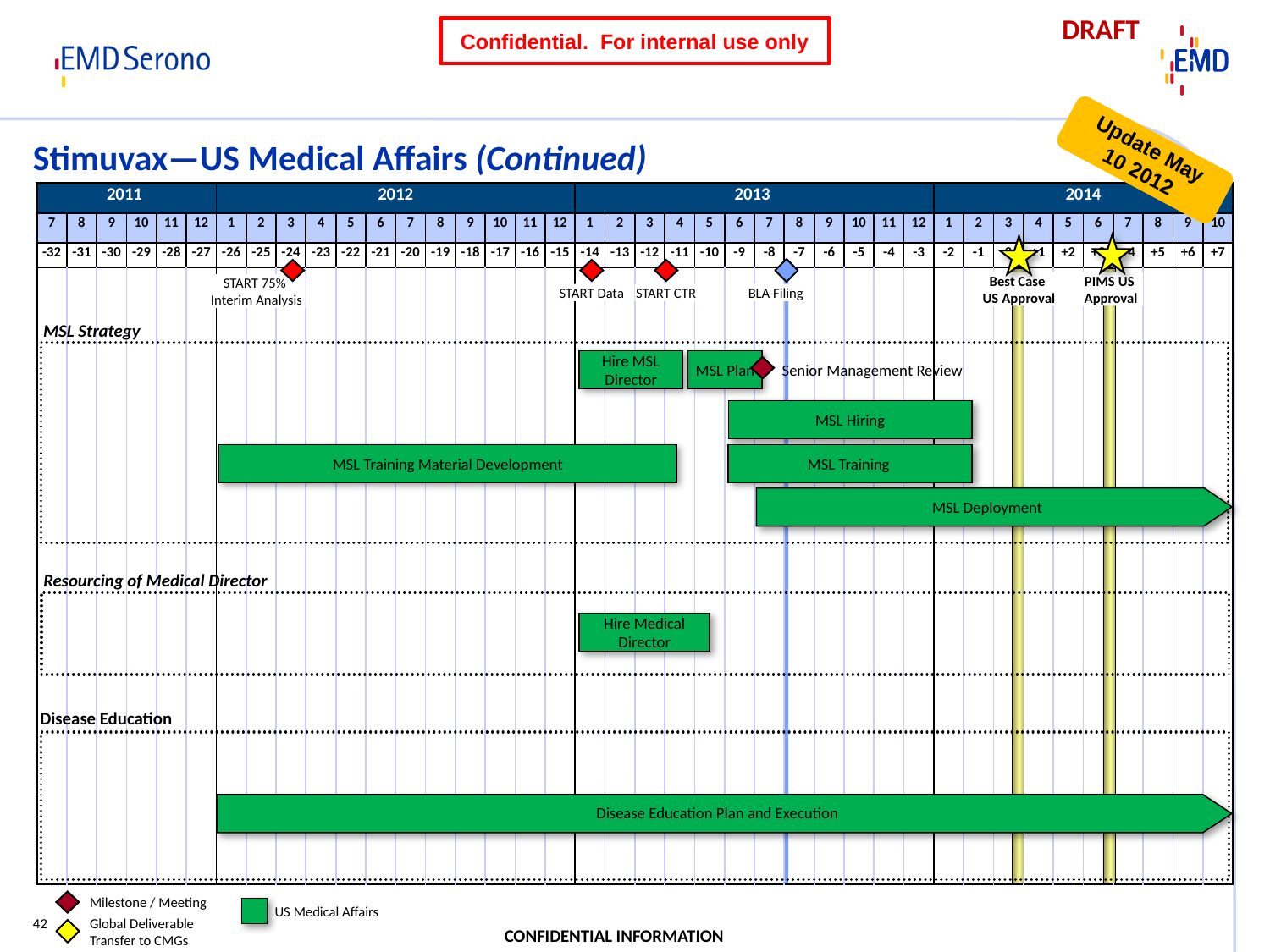

# Stimuvax—US Medical Affairs (Continued)
MSL Strategy

Hire MSL Director
MSL Plan
Senior Management Review

MSL Hiring
MSL Training Material Development
MSL Training
MSL Deployment
Resourcing of Medical Director

Hire Medical Director
Disease Education

Disease Education Plan and Execution
Milestone / Meeting

Global Deliverable Transfer to CMGs

US Medical Affairs

42